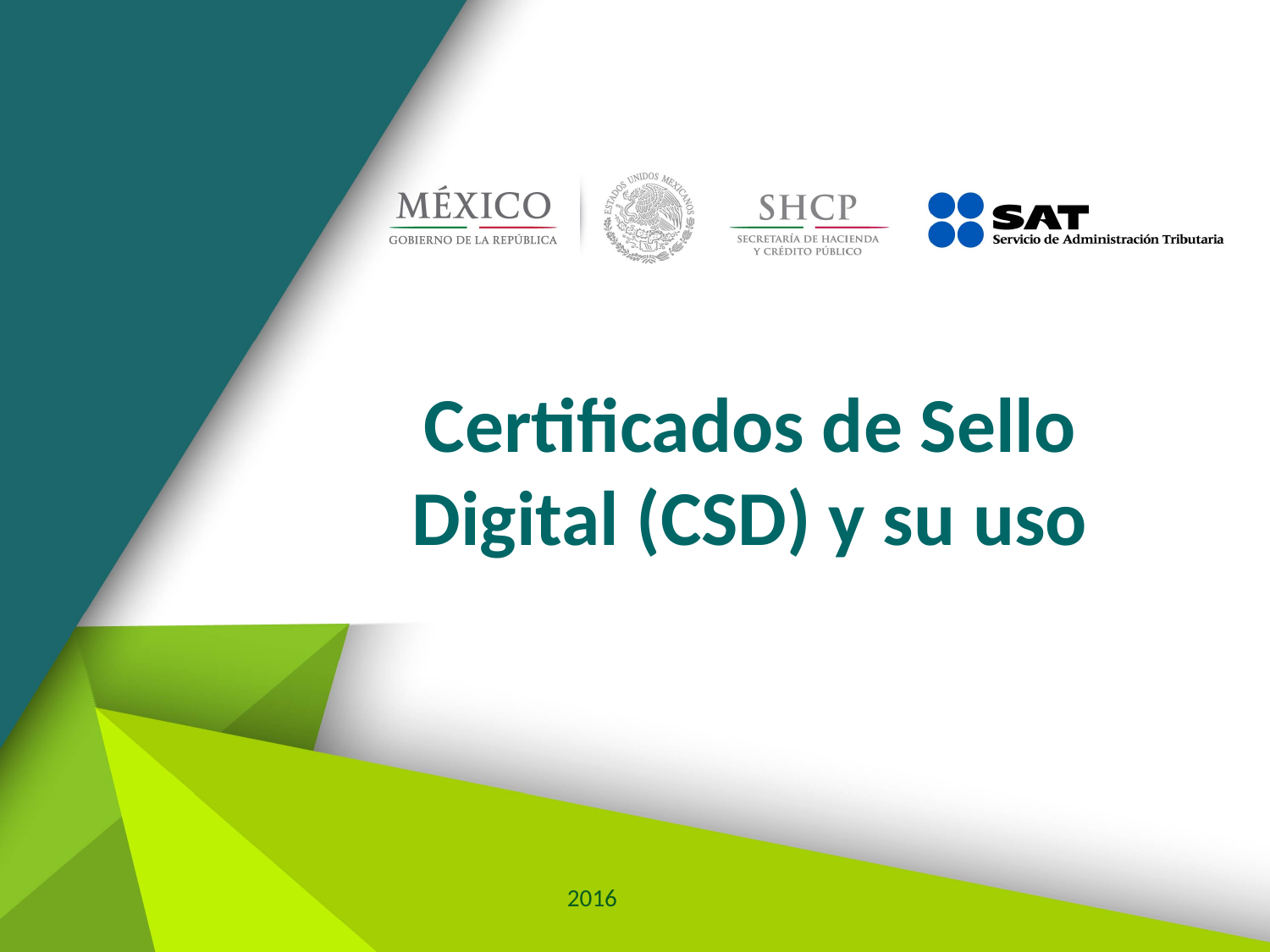

# Certificados de Sello Digital (CSD) y su uso
2016